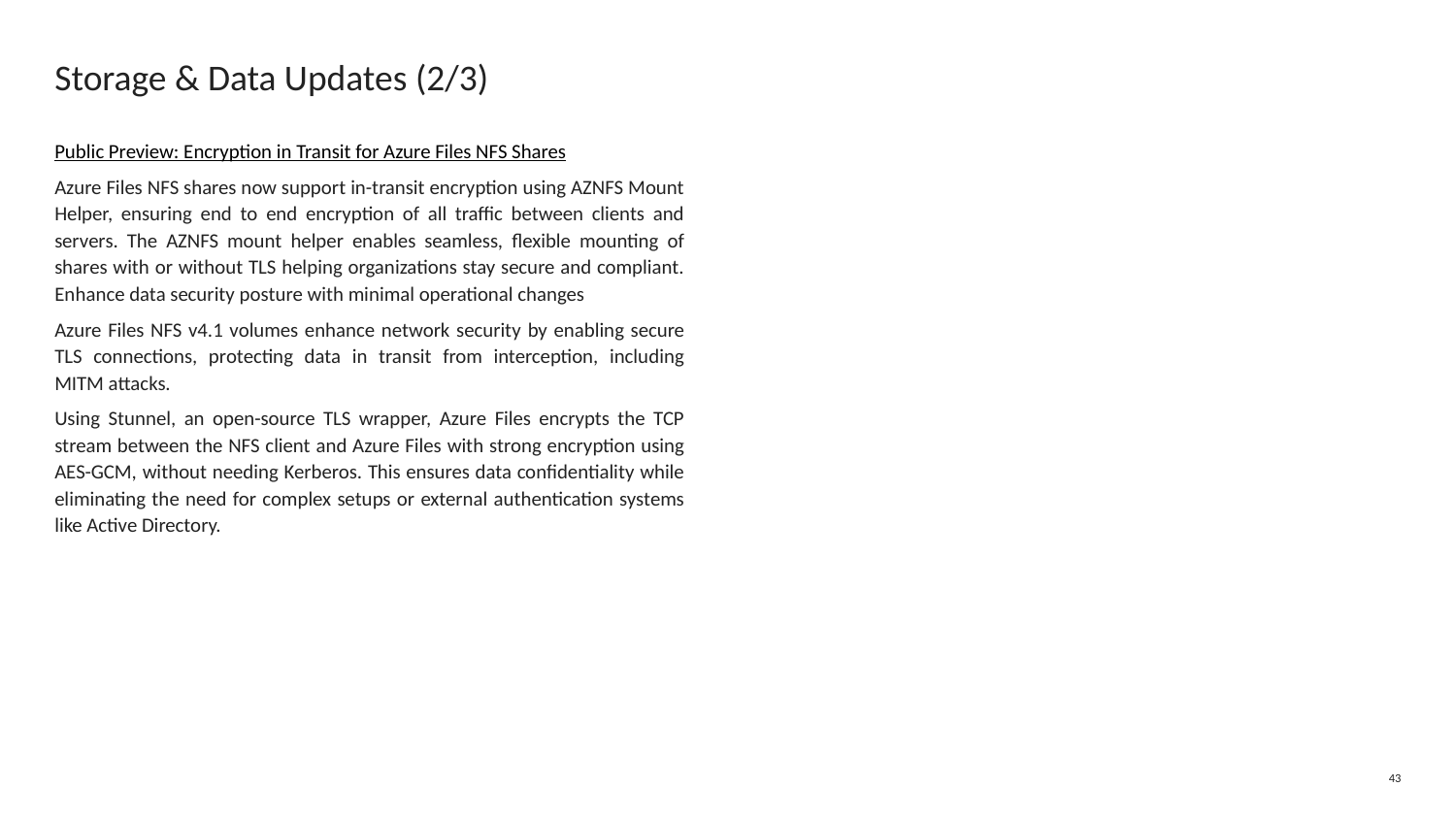

# Storage & Data Updates (2/3)
Public Preview: Encryption in Transit for Azure Files NFS Shares
Azure Files NFS shares now support in-transit encryption using AZNFS Mount Helper, ensuring end to end encryption of all traffic between clients and servers. The AZNFS mount helper enables seamless, flexible mounting of shares with or without TLS helping organizations stay secure and compliant. Enhance data security posture with minimal operational changes
Azure Files NFS v4.1 volumes enhance network security by enabling secure TLS connections, protecting data in transit from interception, including MITM attacks.
Using Stunnel, an open-source TLS wrapper, Azure Files encrypts the TCP stream between the NFS client and Azure Files with strong encryption using AES-GCM, without needing Kerberos. This ensures data confidentiality while eliminating the need for complex setups or external authentication systems like Active Directory.